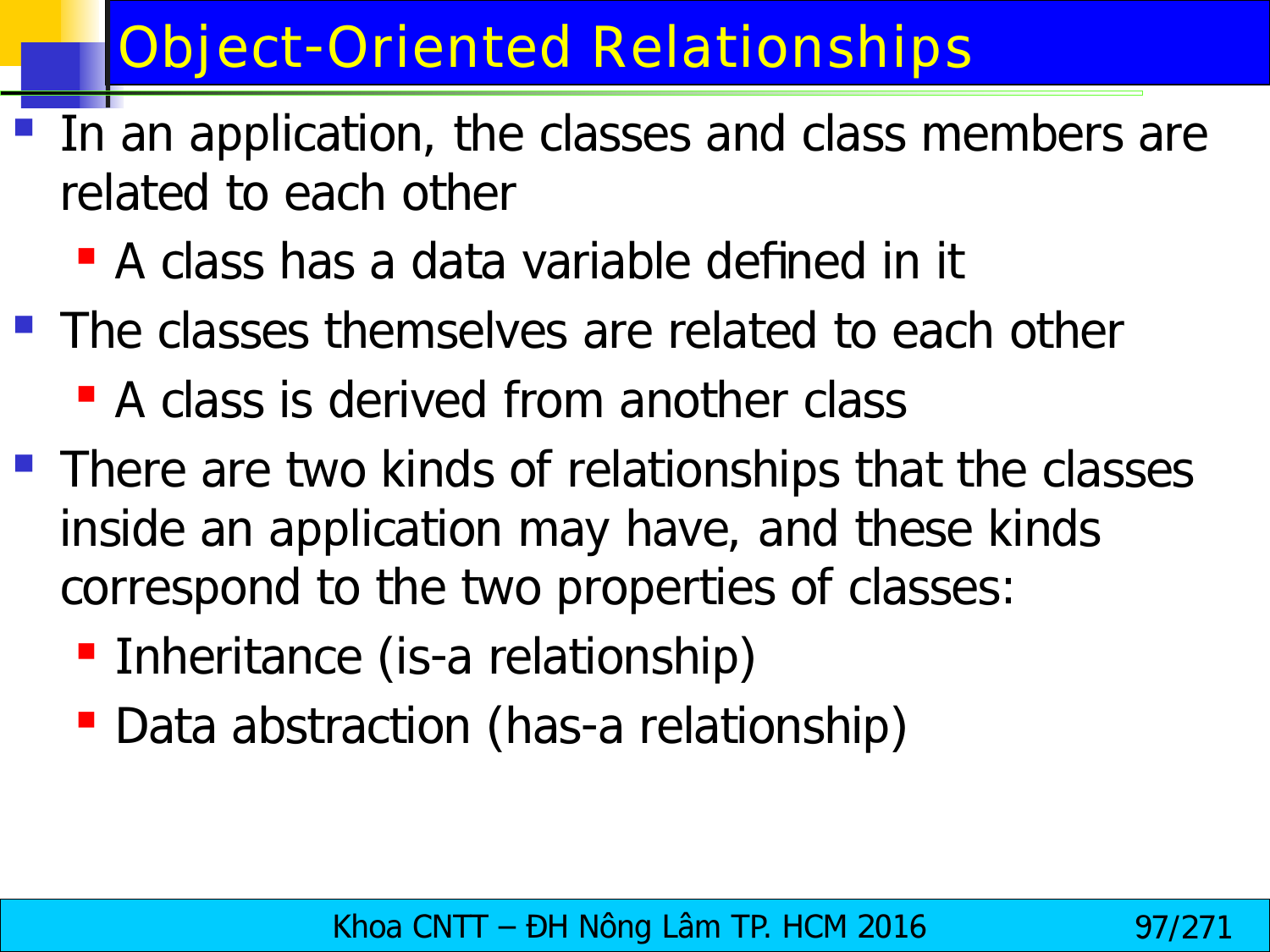

# Object-Oriented Relationships
In an application, the classes and class members are related to each other
A class has a data variable defined in it
The classes themselves are related to each other
A class is derived from another class
There are two kinds of relationships that the classes inside an application may have, and these kinds correspond to the two properties of classes:
Inheritance (is-a relationship)
Data abstraction (has-a relationship)